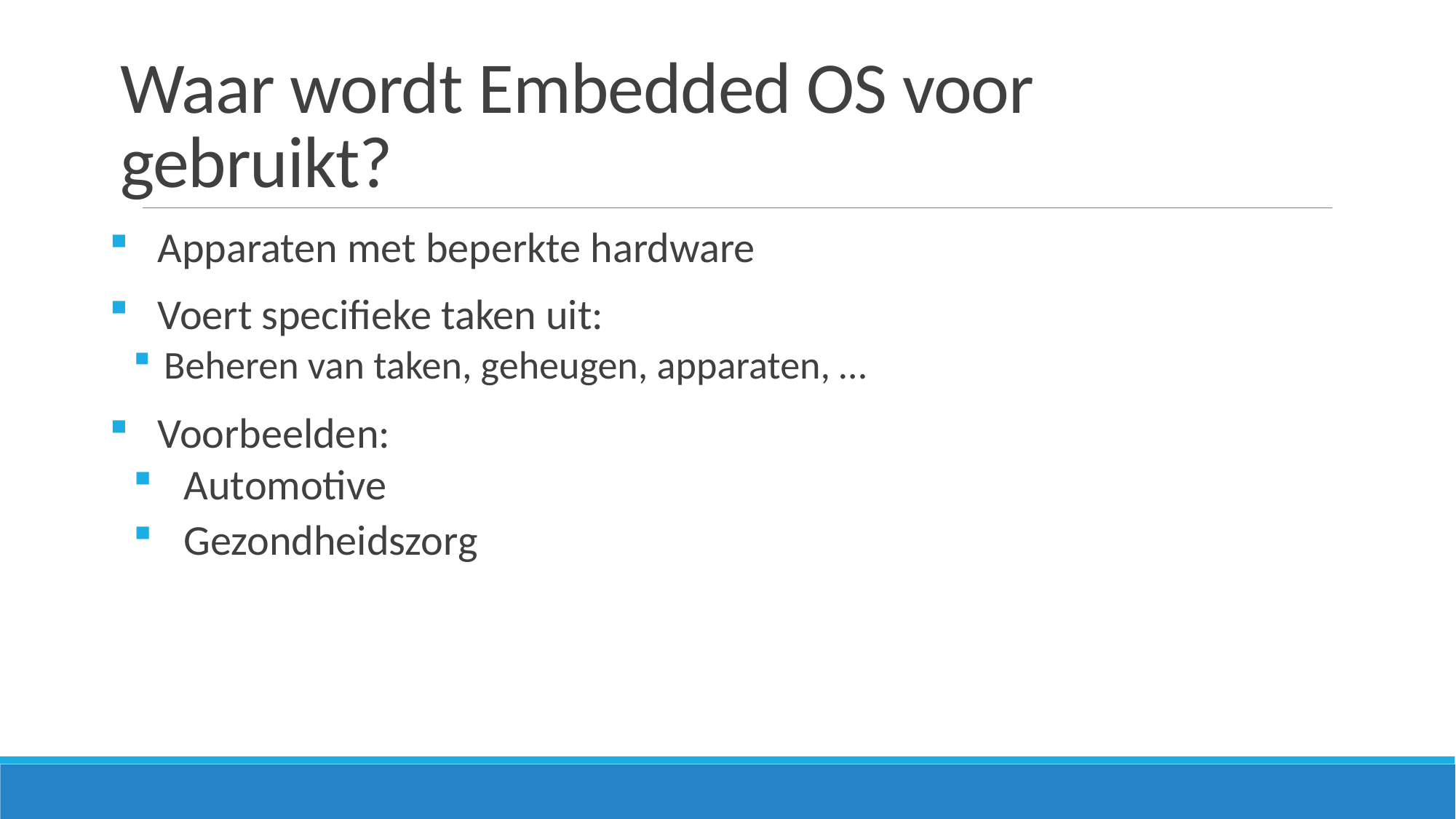

# Waar wordt Embedded OS voor gebruikt?
   Apparaten met beperkte hardware
   Voert specifieke taken uit:
 Beheren van taken, geheugen, apparaten, …
   Voorbeelden:
   Automotive
   Gezondheidszorg